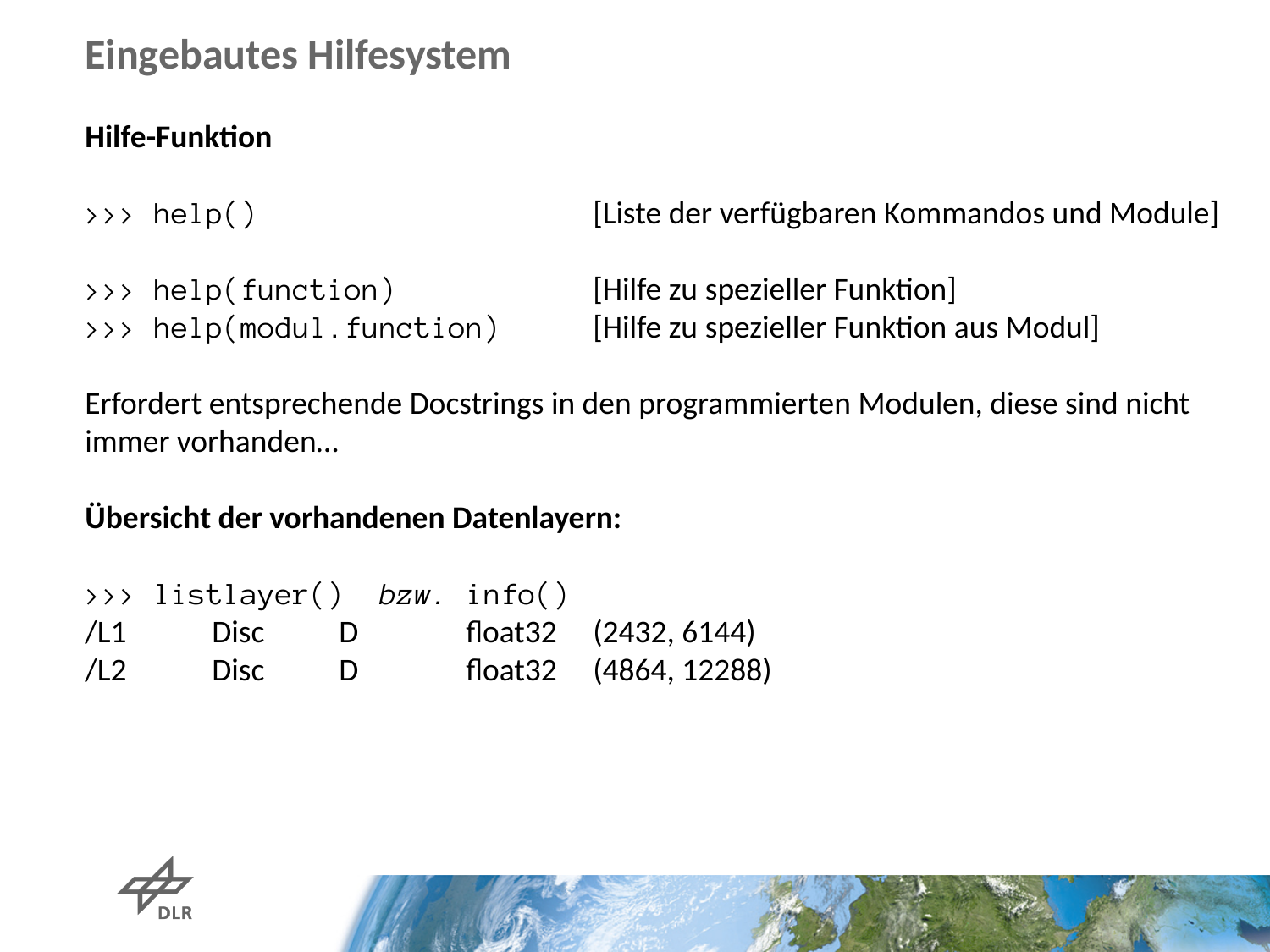

# Eingebautes Hilfesystem
Hilfe-Funktion

>>> help()      		[Liste der verfügbaren Kommandos und Module]
>>> help(function)    	[Hilfe zu spezieller Funktion]
>>> help(modul.function)    	[Hilfe zu spezieller Funktion aus Modul]
Erfordert entsprechende Docstrings in den programmierten Modulen, diese sind nicht
immer vorhanden…

Übersicht der vorhandenen Datenlayern:

>>> listlayer()  bzw. info()
/L1	Disc	D	float32	(2432, 6144)
/L2	Disc	D	float32	(4864, 12288)